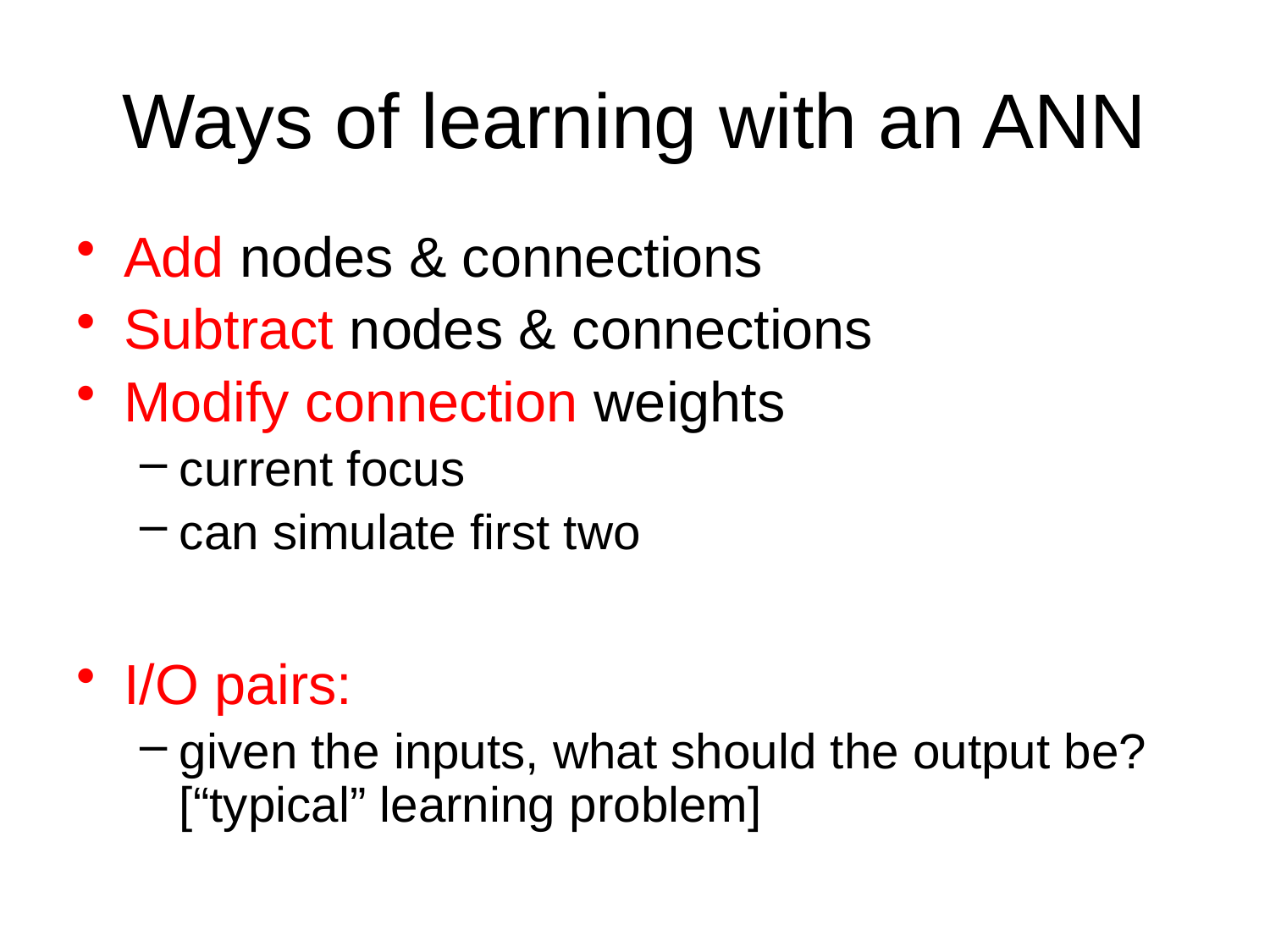

# Ways of learning with an ANN
Add nodes & connections
Subtract nodes & connections
Modify connection weights
current focus
can simulate first two

I/O pairs:
given the inputs, what should the output be? [“typical” learning problem]